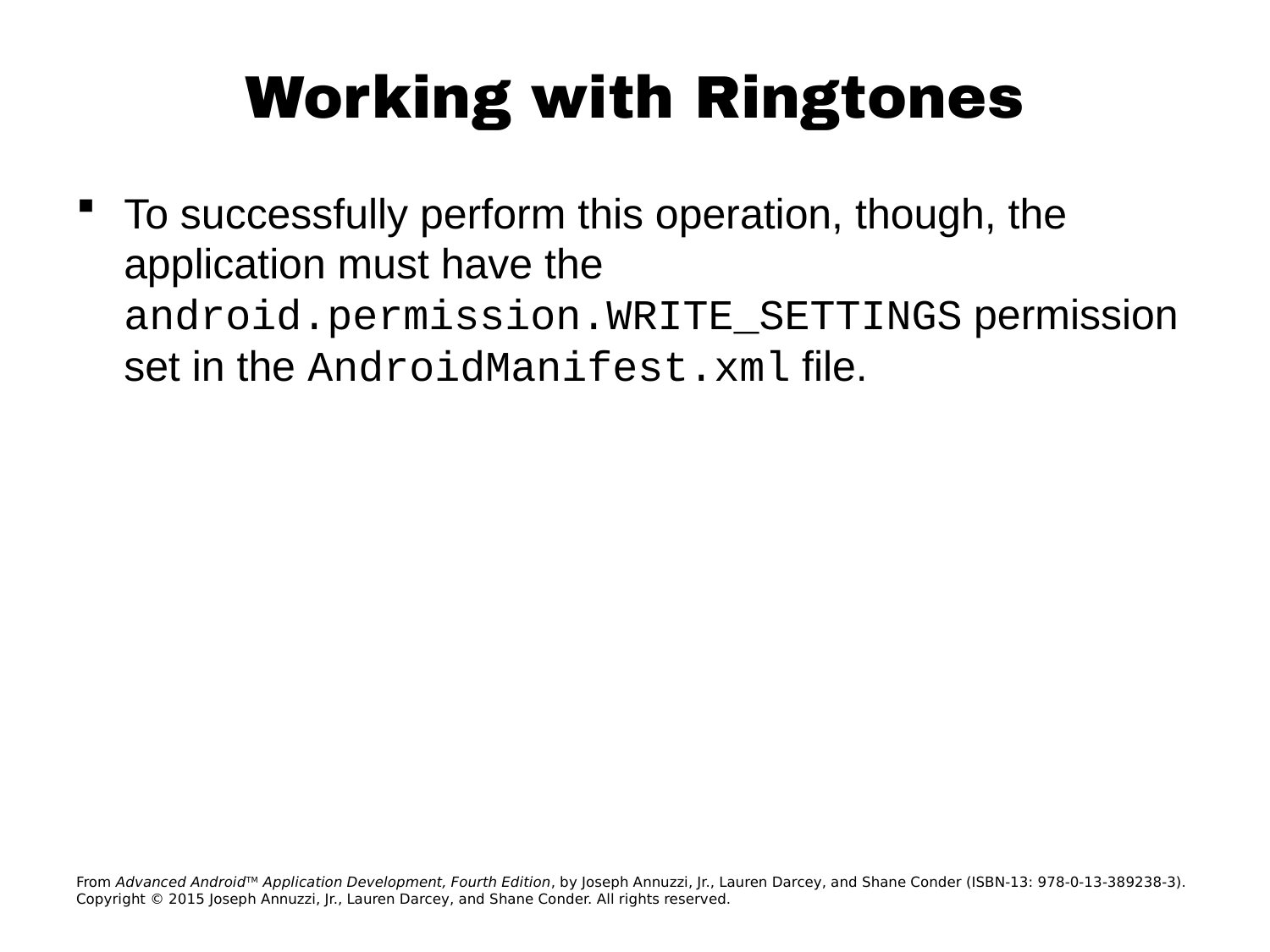

# Working with Ringtones
To successfully perform this operation, though, the application must have the android.permission.WRITE_SETTINGS permission set in the AndroidManifest.xml file.
From Advanced AndroidTM Application Development, Fourth Edition, by Joseph Annuzzi, Jr., Lauren Darcey, and Shane Conder (ISBN-13: 978-0-13-389238-3). Copyright © 2015 Joseph Annuzzi, Jr., Lauren Darcey, and Shane Conder. All rights reserved.